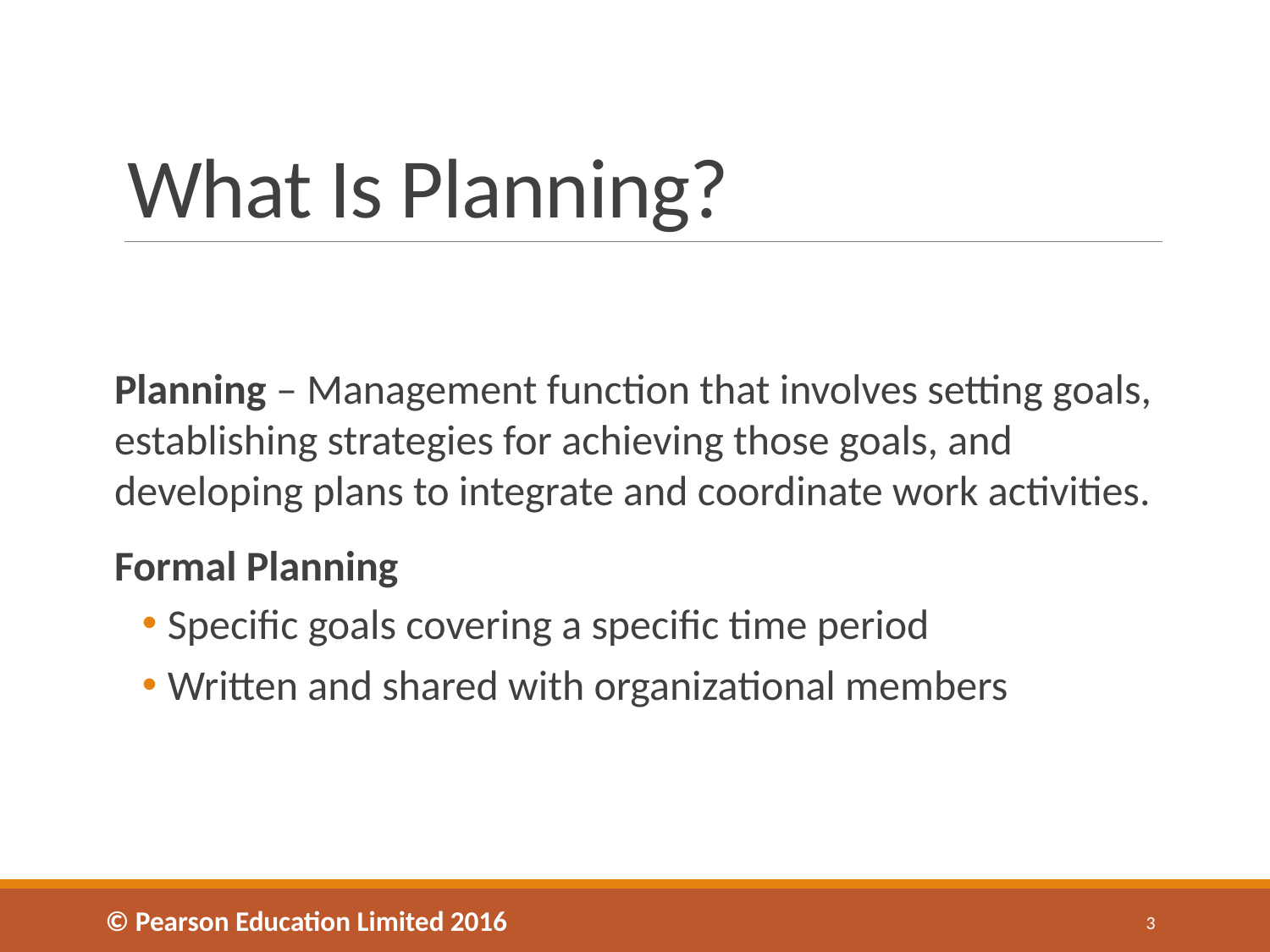

# What Is Planning?
Planning – Management function that involves setting goals, establishing strategies for achieving those goals, and developing plans to integrate and coordinate work activities.
Formal Planning
Specific goals covering a specific time period
Written and shared with organizational members
© Pearson Education Limited 2016
3